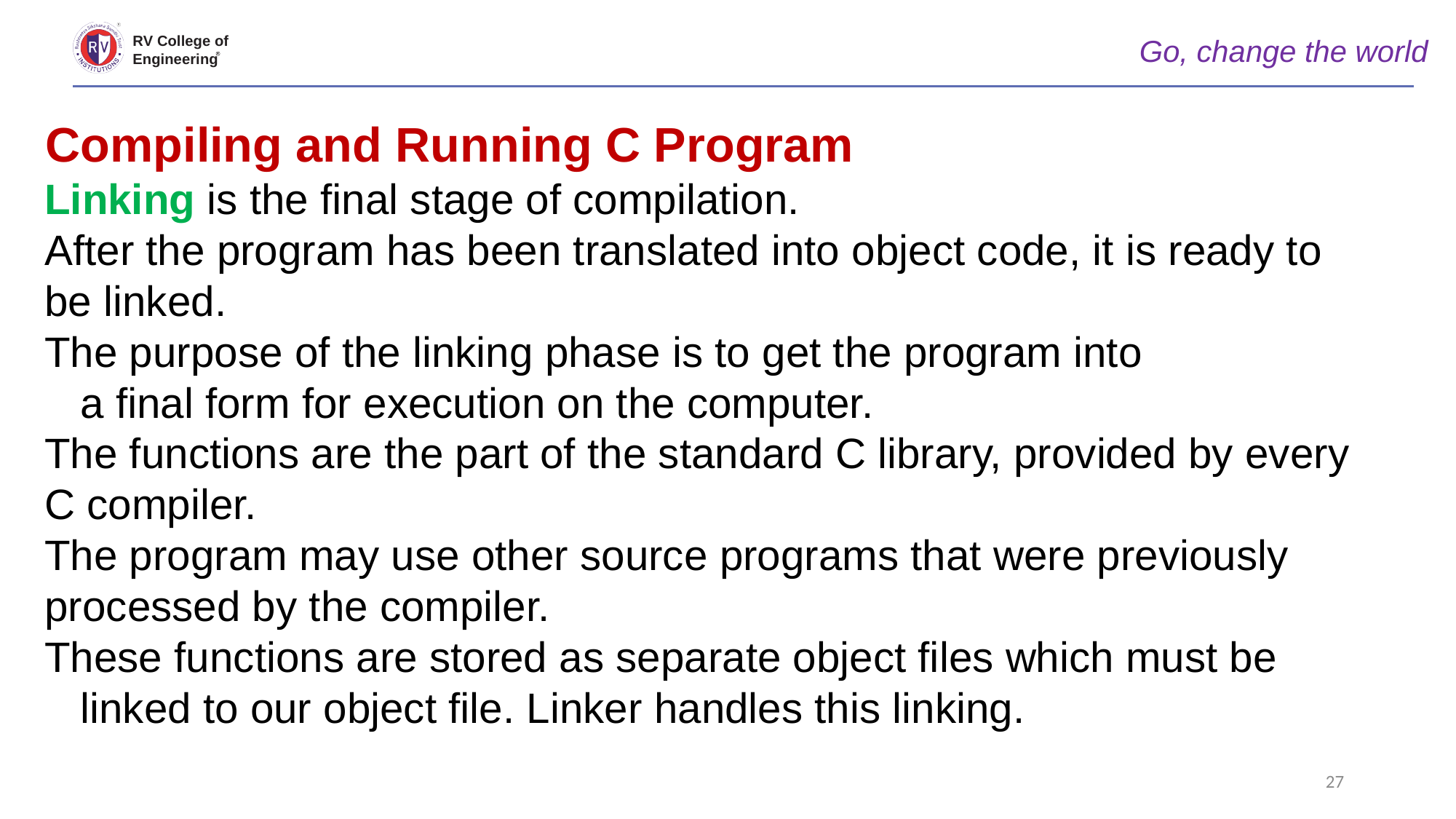

Go, change the world
RV College of
Engineering

Compiling and Running C Program
Linking is the ﬁnal stage of compilation.
After the program has been translated into object code, it is ready to be linked.
The purpose of the linking phase is to get the program into
   a ﬁnal form for execution on the computer.
The functions are the part of the standard C library, provided by every C compiler.
The program may use other source programs that were previously processed by the compiler.
These functions are stored as separate object ﬁles which must be
   linked to our object ﬁle. Linker handles this linking.

27